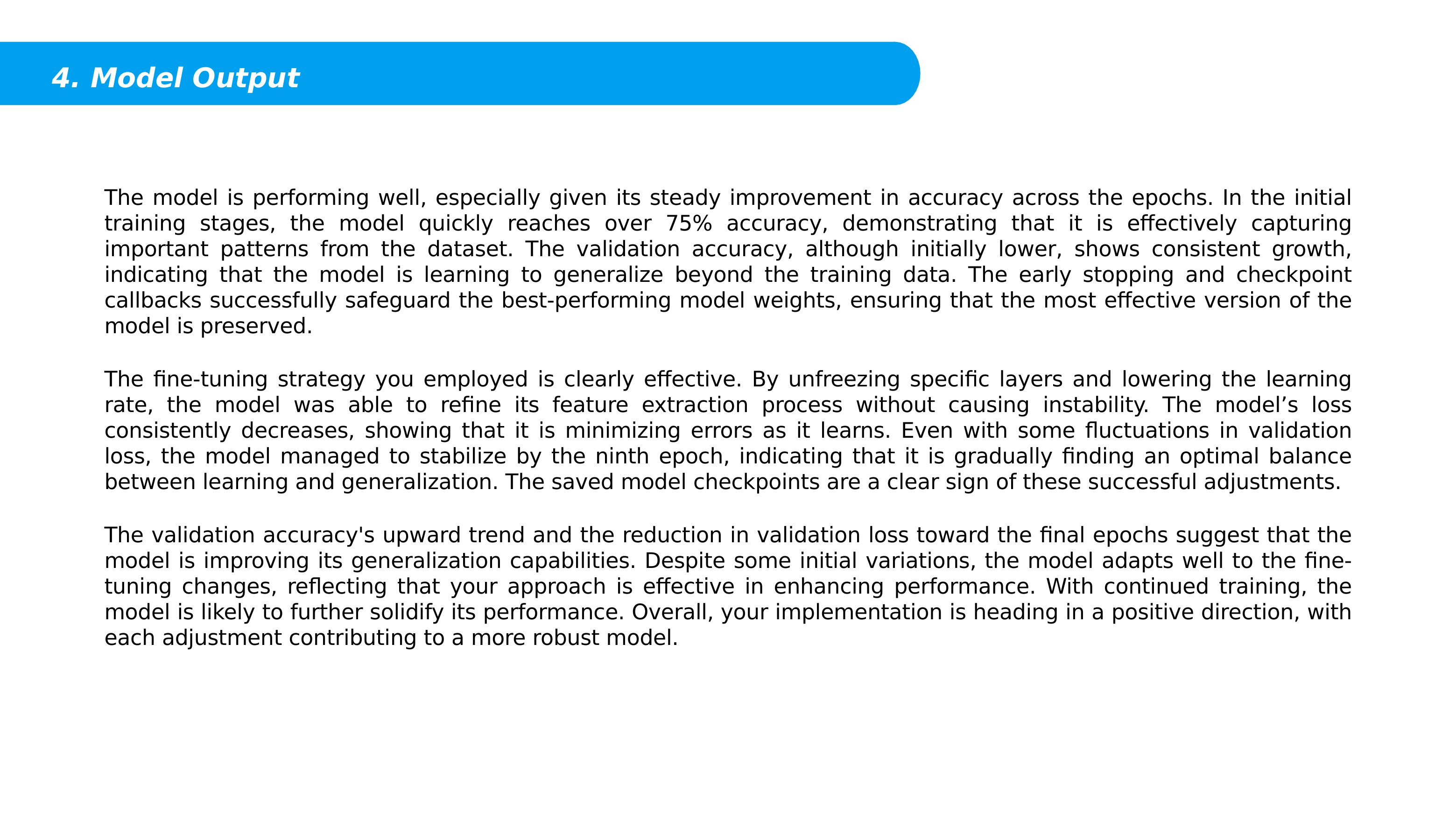

4. Model Output
The model is performing well, especially given its steady improvement in accuracy across the epochs. In the initial training stages, the model quickly reaches over 75% accuracy, demonstrating that it is effectively capturing important patterns from the dataset. The validation accuracy, although initially lower, shows consistent growth, indicating that the model is learning to generalize beyond the training data. The early stopping and checkpoint callbacks successfully safeguard the best-performing model weights, ensuring that the most effective version of the model is preserved.

The fine-tuning strategy you employed is clearly effective. By unfreezing specific layers and lowering the learning rate, the model was able to refine its feature extraction process without causing instability. The model’s loss consistently decreases, showing that it is minimizing errors as it learns. Even with some fluctuations in validation loss, the model managed to stabilize by the ninth epoch, indicating that it is gradually finding an optimal balance between learning and generalization. The saved model checkpoints are a clear sign of these successful adjustments.

The validation accuracy's upward trend and the reduction in validation loss toward the final epochs suggest that the model is improving its generalization capabilities. Despite some initial variations, the model adapts well to the fine-tuning changes, reflecting that your approach is effective in enhancing performance. With continued training, the model is likely to further solidify its performance. Overall, your implementation is heading in a positive direction, with each adjustment contributing to a more robust model.